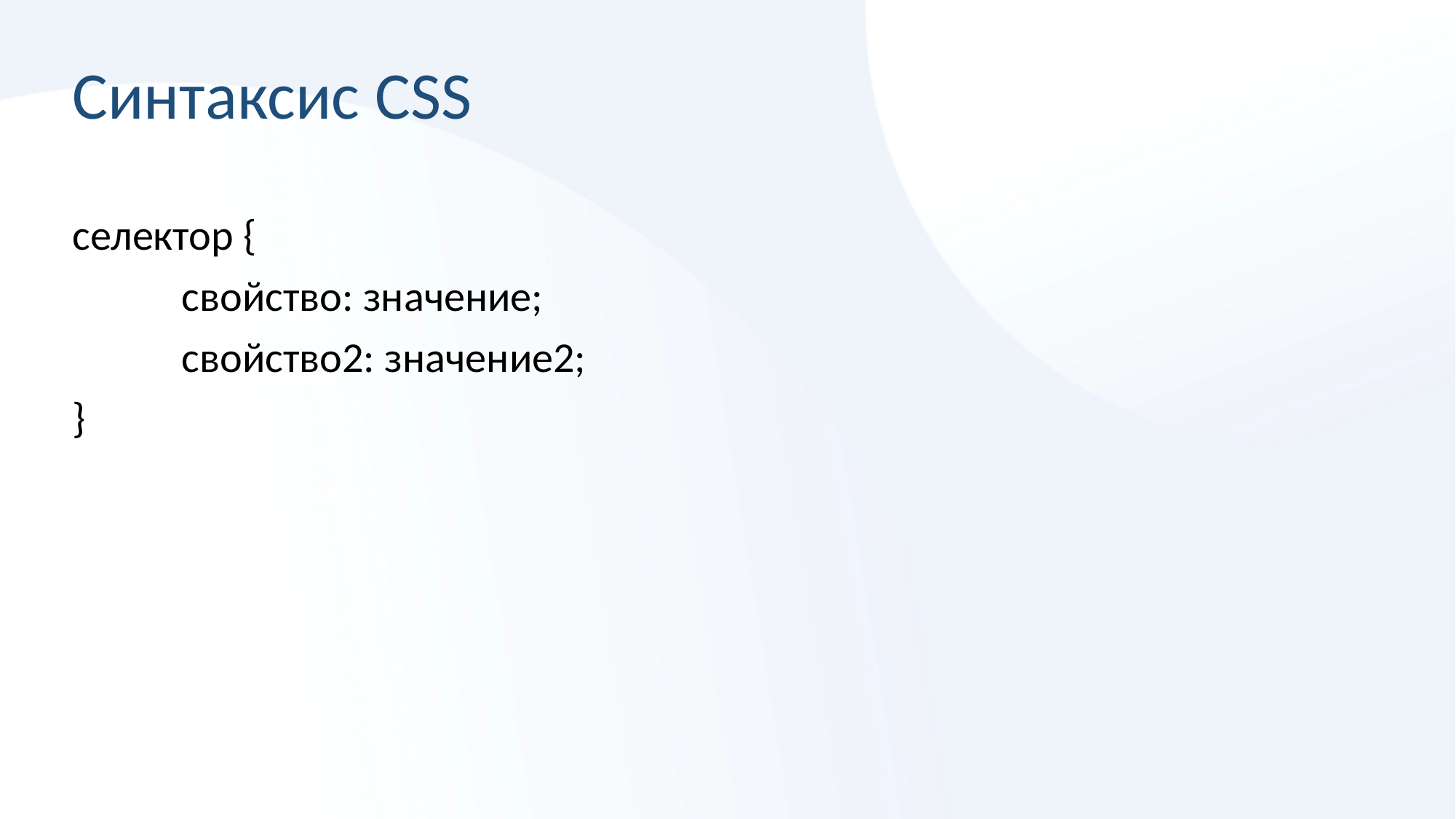

# Синтаксис CSS
селектор {
	свойство: значение;
	свойство2: значение2;
}